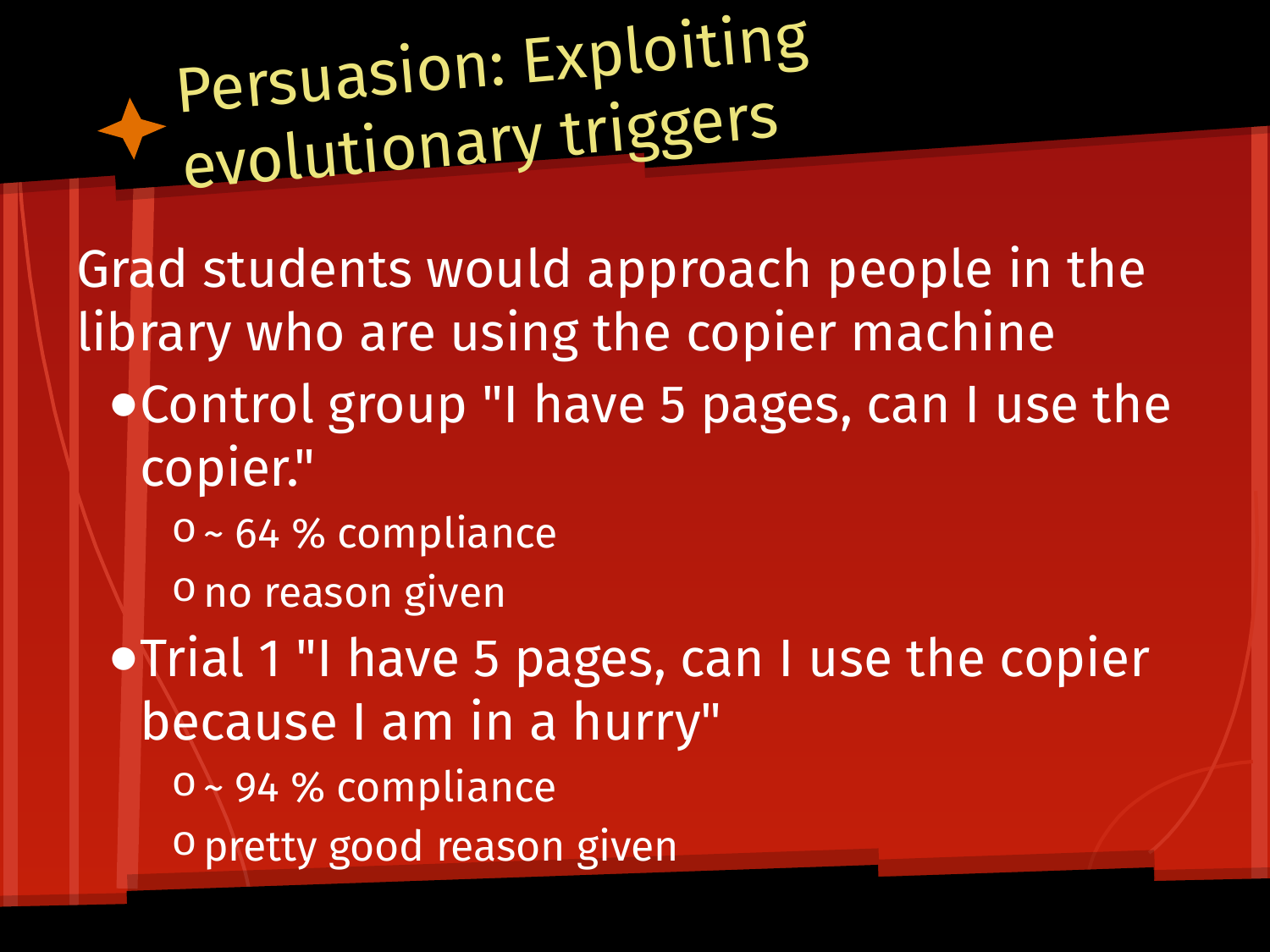

# Persuasion: Exploiting evolutionary triggers
Grad students would approach people in the library who are using the copier machine
Control group "I have 5 pages, can I use the copier."
~ 64 % compliance
no reason given
Trial 1 "I have 5 pages, can I use the copier because I am in a hurry"
~ 94 % compliance
pretty good reason given